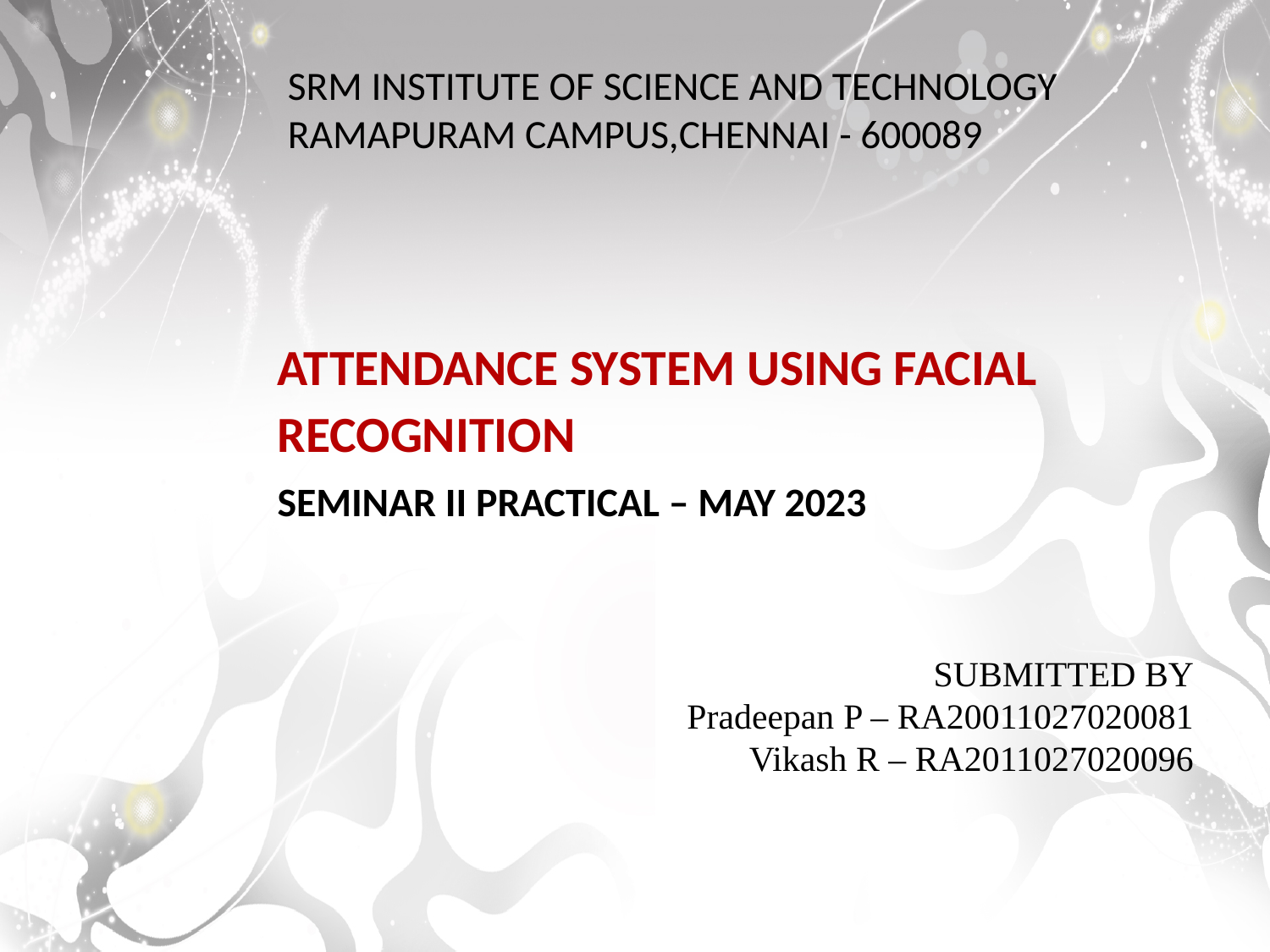

# SRM INSTITUTE OF SCIENCE AND TECHNOLOGY RAMAPURAM CAMPUS,CHENNAI - 600089
ATTENDANCE SYSTEM USING FACIAL RECOGNITION
SEMINAR II PRACTICAL – MAY 2023

SUBMITTED BY
Pradeepan P – RA20011027020081
  Vikash R – RA2011027020096